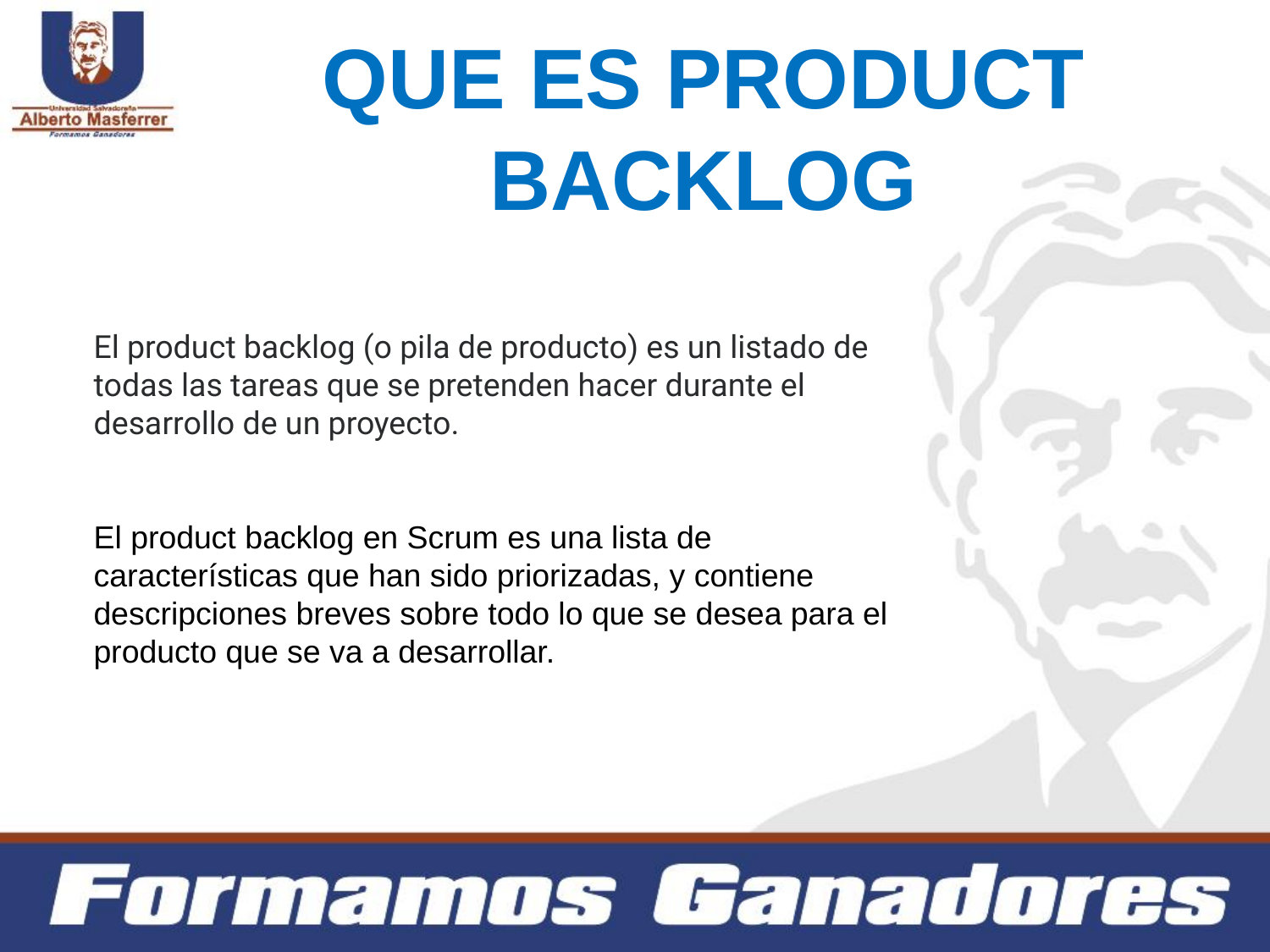

QUE ES PRODUCT BACKLOG
El product backlog (o pila de producto) es un listado de todas las tareas que se pretenden hacer durante el desarrollo de un proyecto.

El product backlog en Scrum es una lista de características que han sido priorizadas, y contiene descripciones breves sobre todo lo que se desea para el producto que se va a desarrollar.